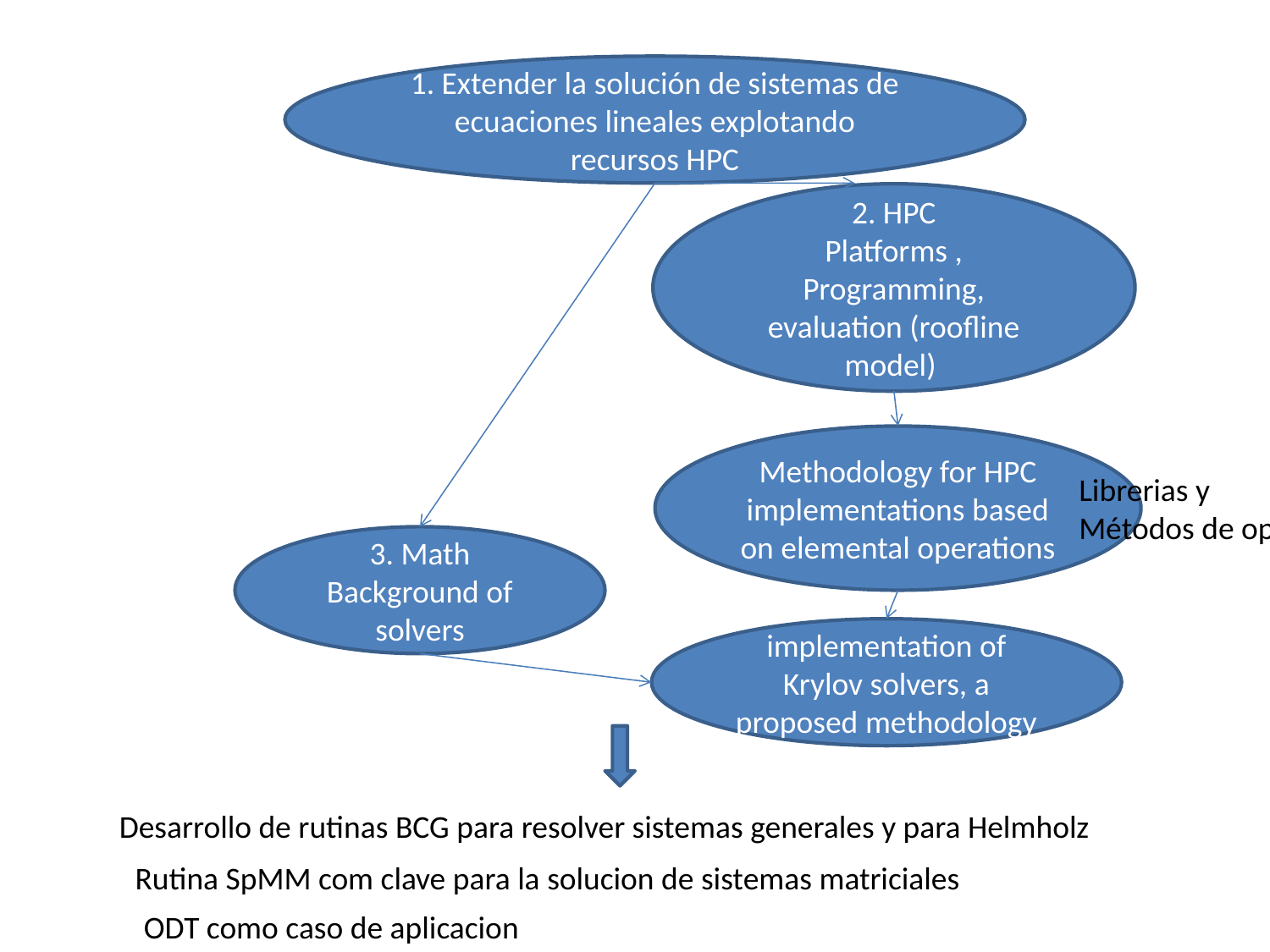

1. Extender la solución de sistemas de ecuaciones lineales explotando recursos HPC
2. HPC
Platforms , Programming, evaluation (roofline model)
Methodology for HPC implementations based on elemental operations
Librerias y
Métodos de optim
3. Math Background of solvers
implementation of Krylov solvers, a proposed methodology

Desarrollo de rutinas BCG para resolver sistemas generales y para Helmholz
Rutina SpMM com clave para la solucion de sistemas matriciales
ODT como caso de aplicacion